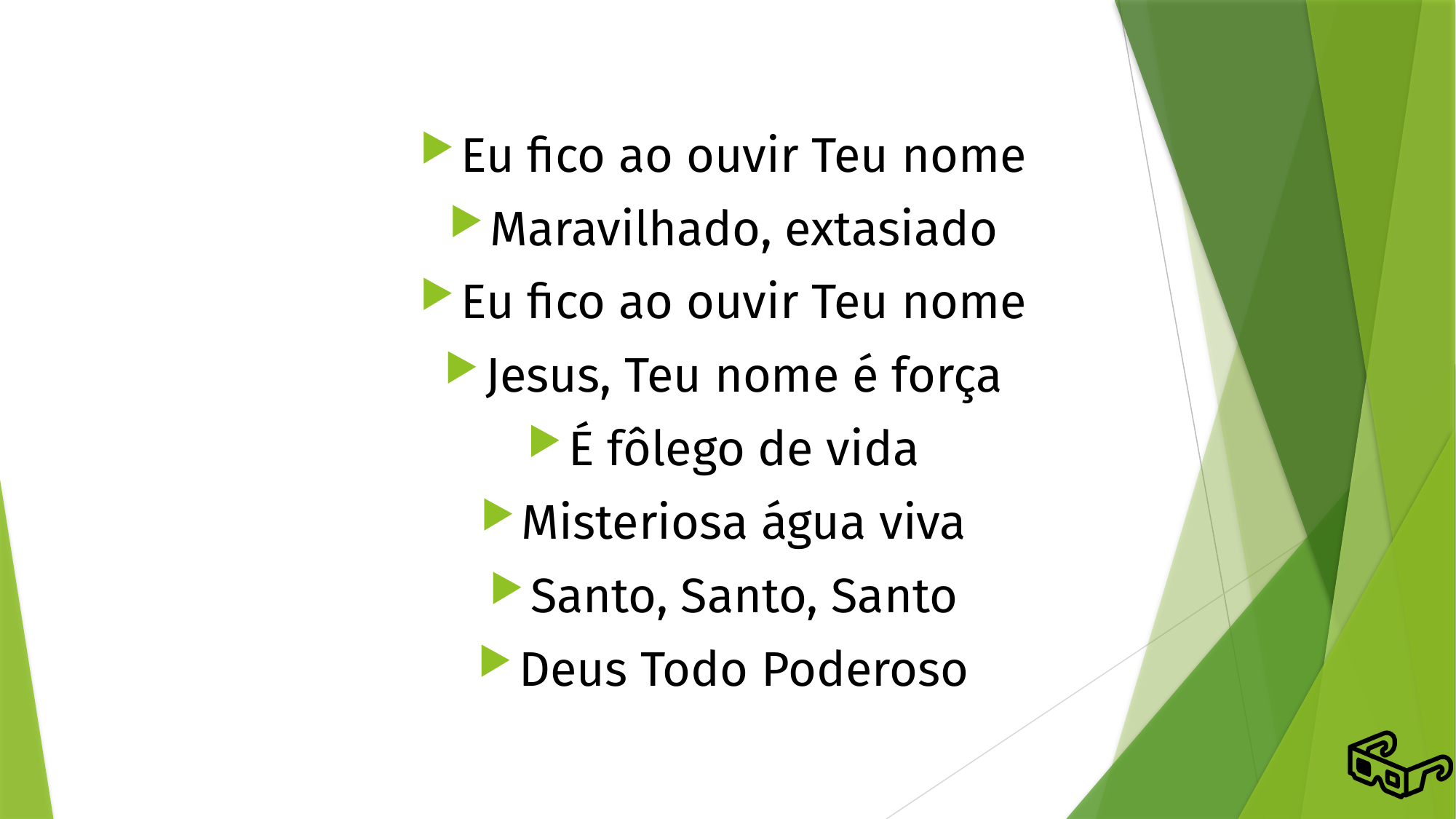

# Eu fico ao ouvir Teu nome
Maravilhado, extasiado
Eu fico ao ouvir Teu nome
Jesus, Teu nome é força
É fôlego de vida
Misteriosa água viva
Santo, Santo, Santo
Deus Todo Poderoso